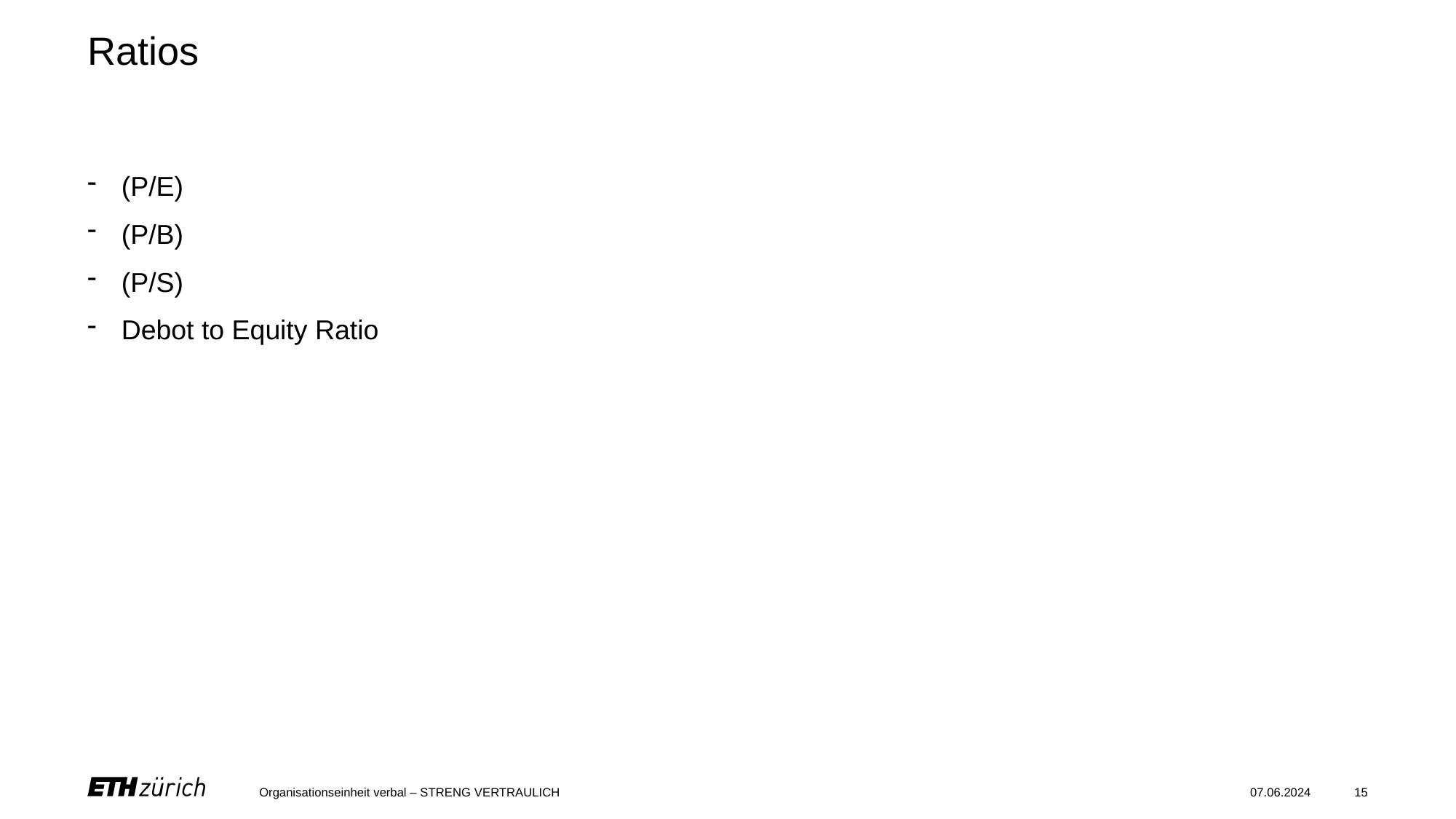

# Ratios
(P/E)
(P/B)
(P/S)
Debot to Equity Ratio
Organisationseinheit verbal – STRENG VERTRAULICH
07.06.2024
15